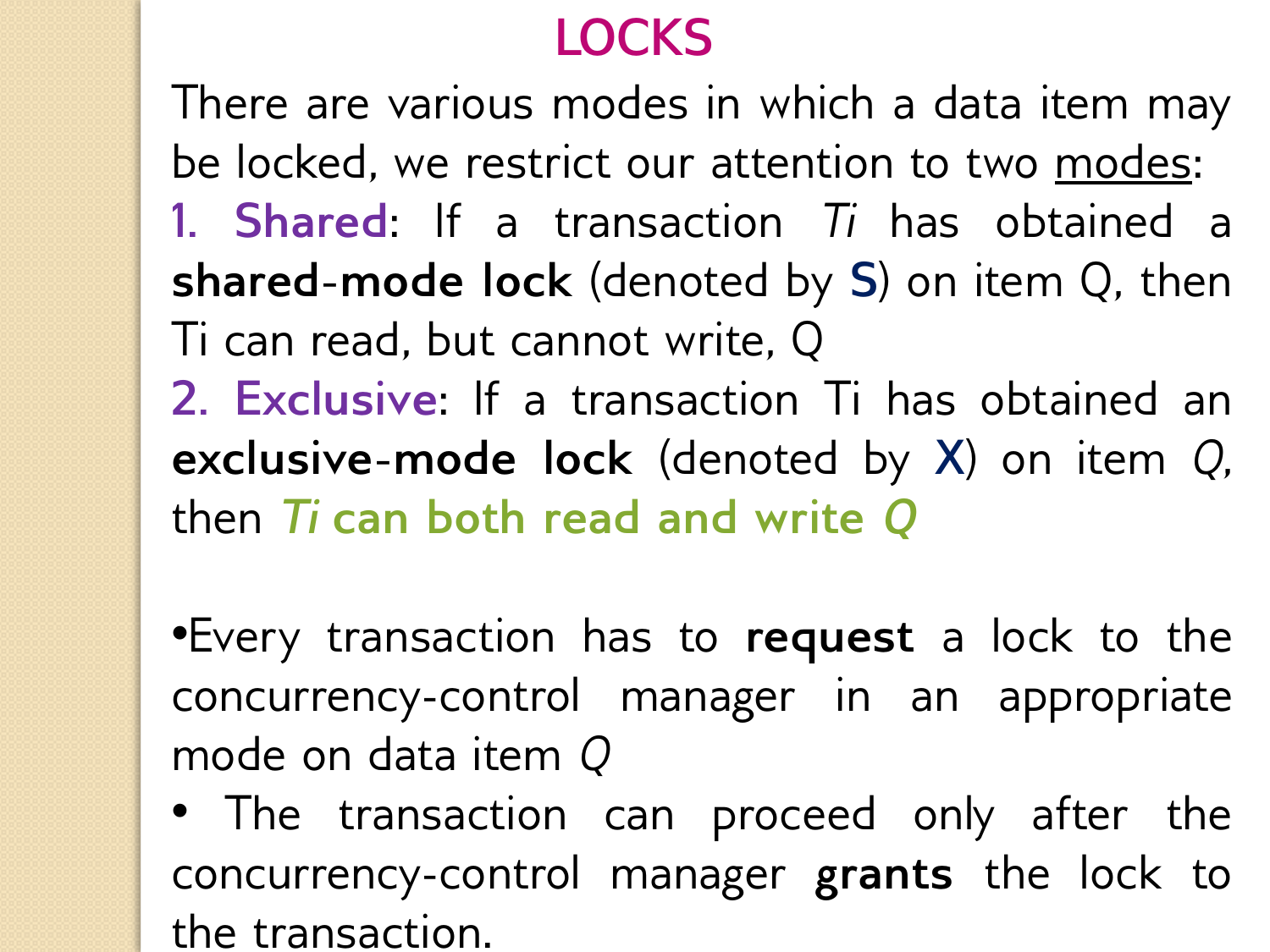

Locks
There are various modes in which a data item may be locked, we restrict our attention to two modes:
1. Shared: If a transaction Ti has obtained a shared-mode lock (denoted by S) on item Q, then Ti can read, but cannot write, Q
2. Exclusive: If a transaction Ti has obtained an exclusive-mode lock (denoted by X) on item Q, then Ti can both read and write Q

Every transaction has to request a lock to the concurrency-control manager in an appropriate mode on data item Q
 The transaction can proceed only after the concurrency-control manager grants the lock to the transaction.